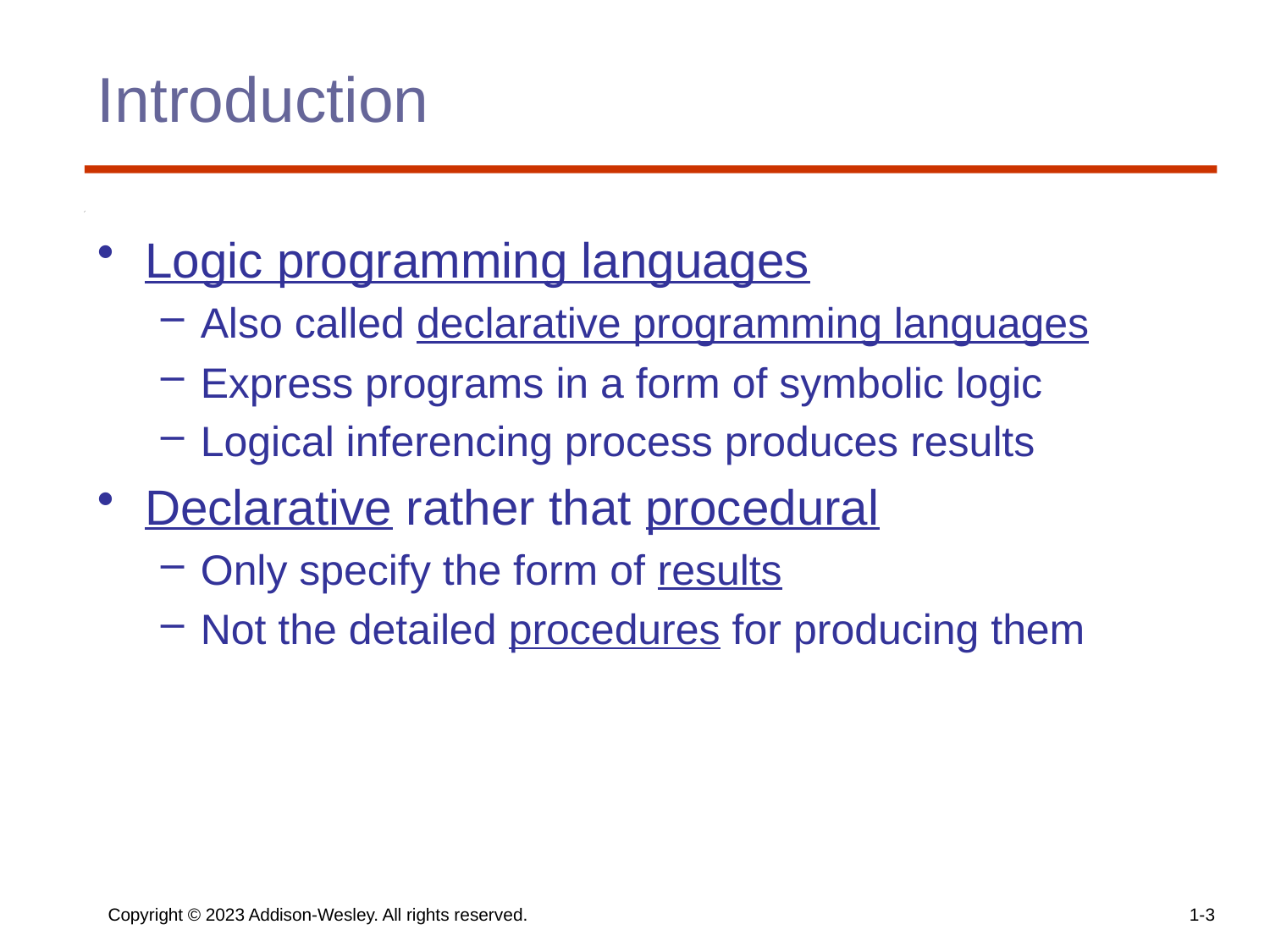

# Introduction
Logic programming languages
Also called declarative programming languages
Express programs in a form of symbolic logic
Logical inferencing process produces results
Declarative rather that procedural
Only specify the form of results
Not the detailed procedures for producing them
Copyright © 2023 Addison-Wesley. All rights reserved.
1-3